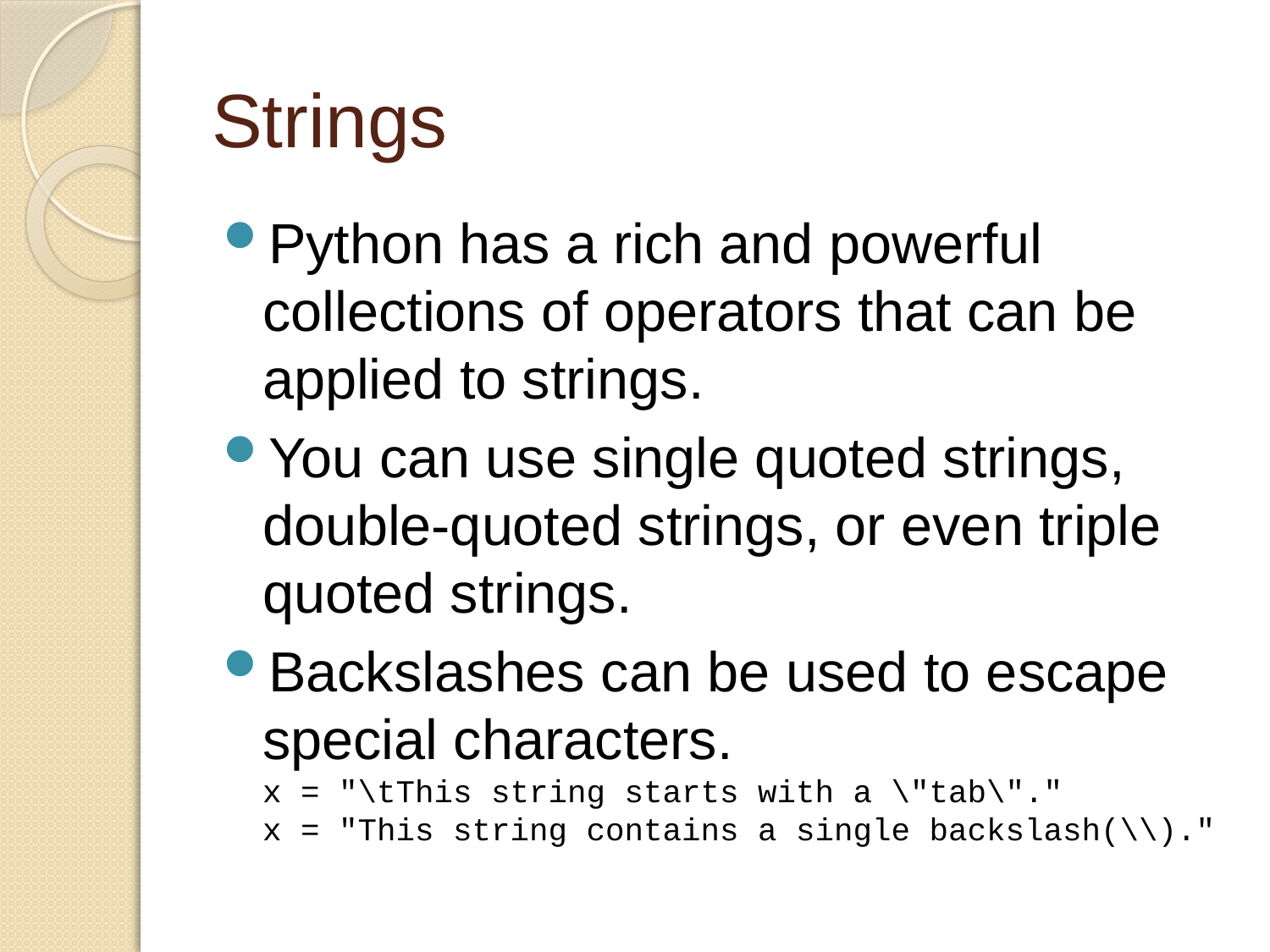

# Strings
Python has a rich and powerful collections of operators that can be applied to strings.
You can use single quoted strings, double-quoted strings, or even triple quoted strings.
Backslashes can be used to escape special characters.
x = "\tThis string starts with a \"tab\"."
x = "This string contains a single backslash(\\)."